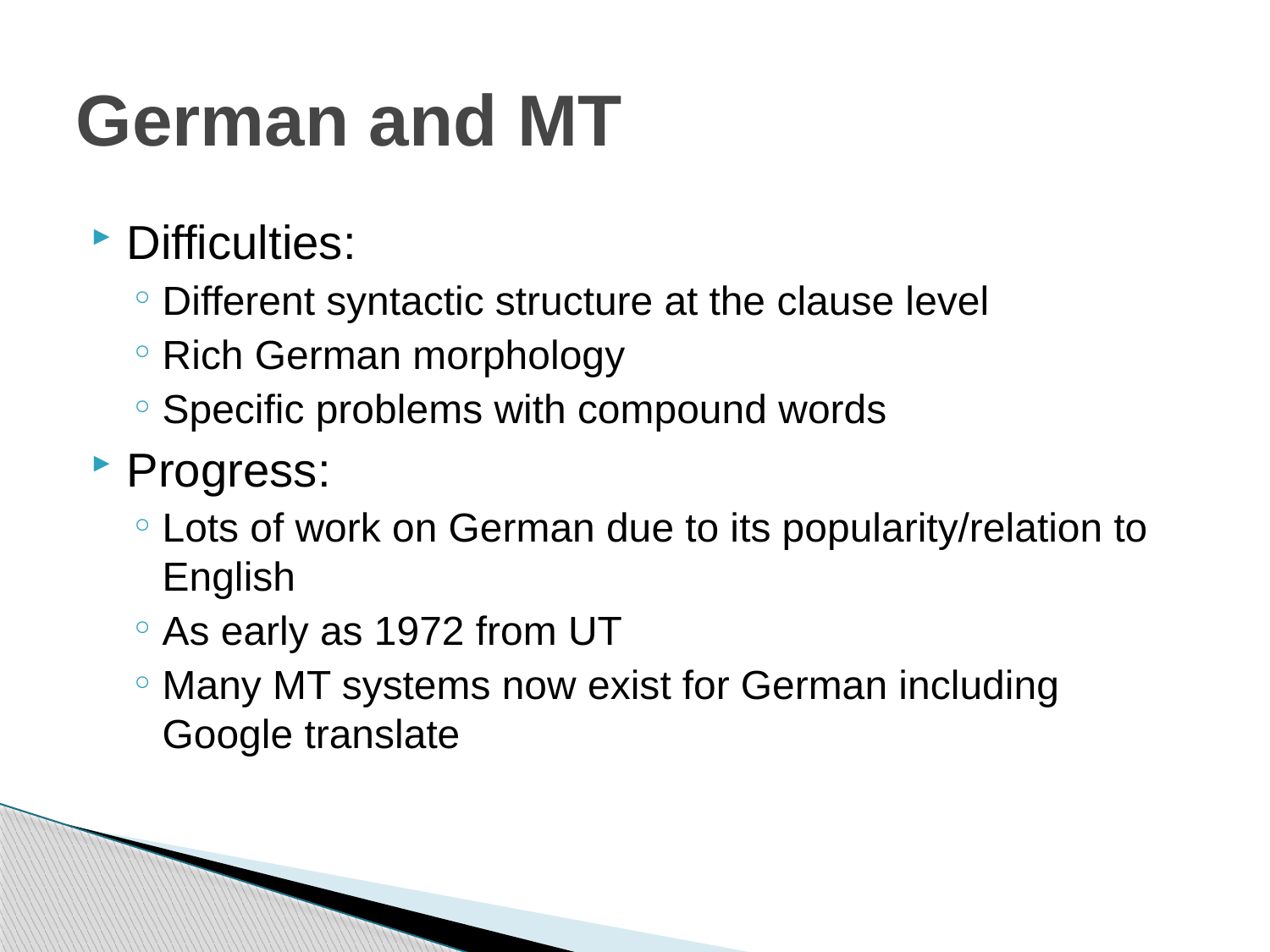

# German and MT
Difficulties:
Different syntactic structure at the clause level
Rich German morphology
Specific problems with compound words
Progress:
Lots of work on German due to its popularity/relation to English
As early as 1972 from UT
Many MT systems now exist for German including Google translate